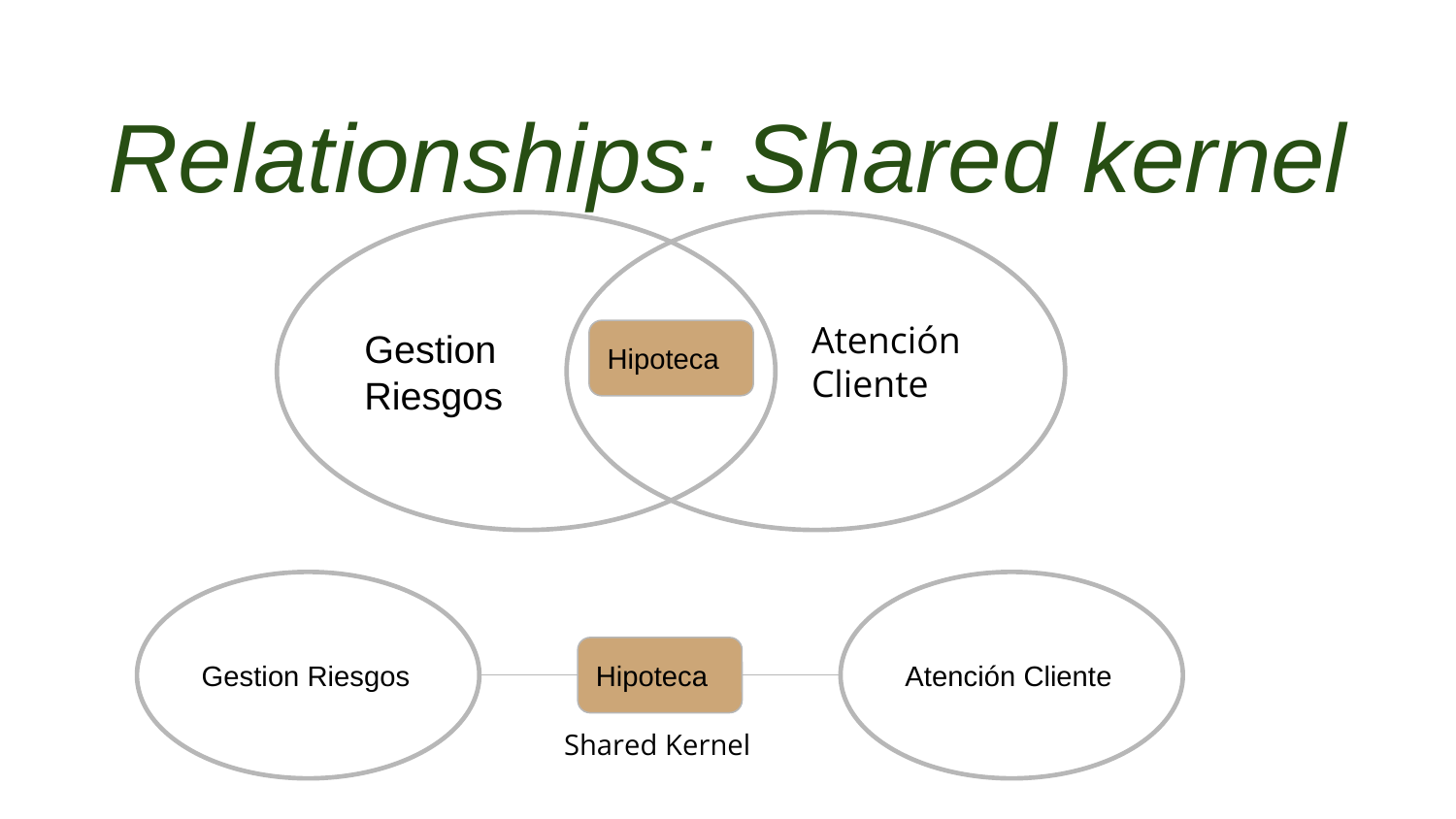

Relationships: Shared kernel
Gestion
Riesgos

Atención
Cliente
Hipoteca
Gestion Riesgos
Atención Cliente
Hipoteca
Shared Kernel